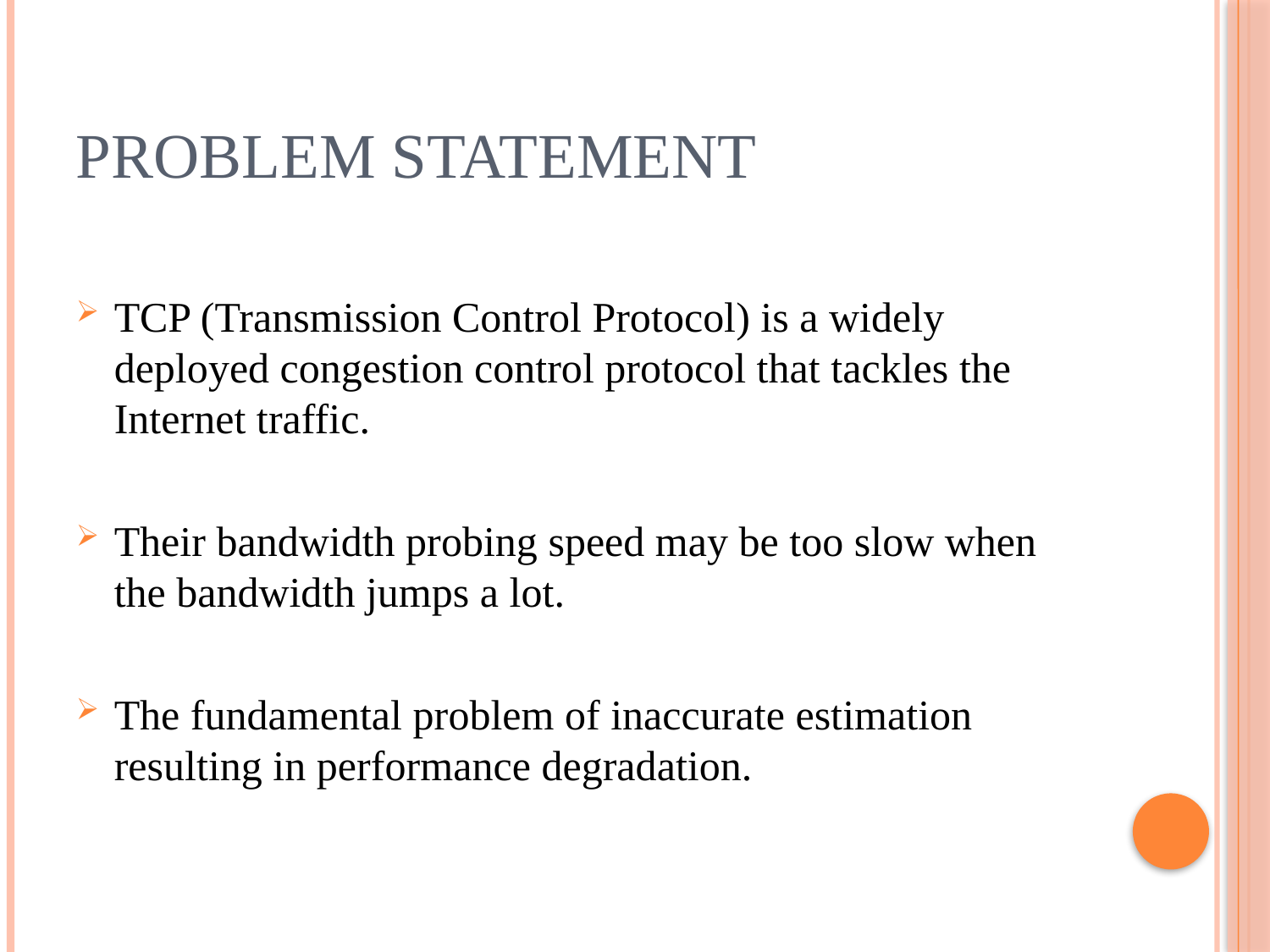

# PROBLEM STATEMENT

TCP (Transmission Control Protocol) is a widely deployed congestion control protocol that tackles the Internet traffic.

Their bandwidth probing speed may be too slow when the bandwidth jumps a lot.

The fundamental problem of inaccurate estimation resulting in performance degradation.